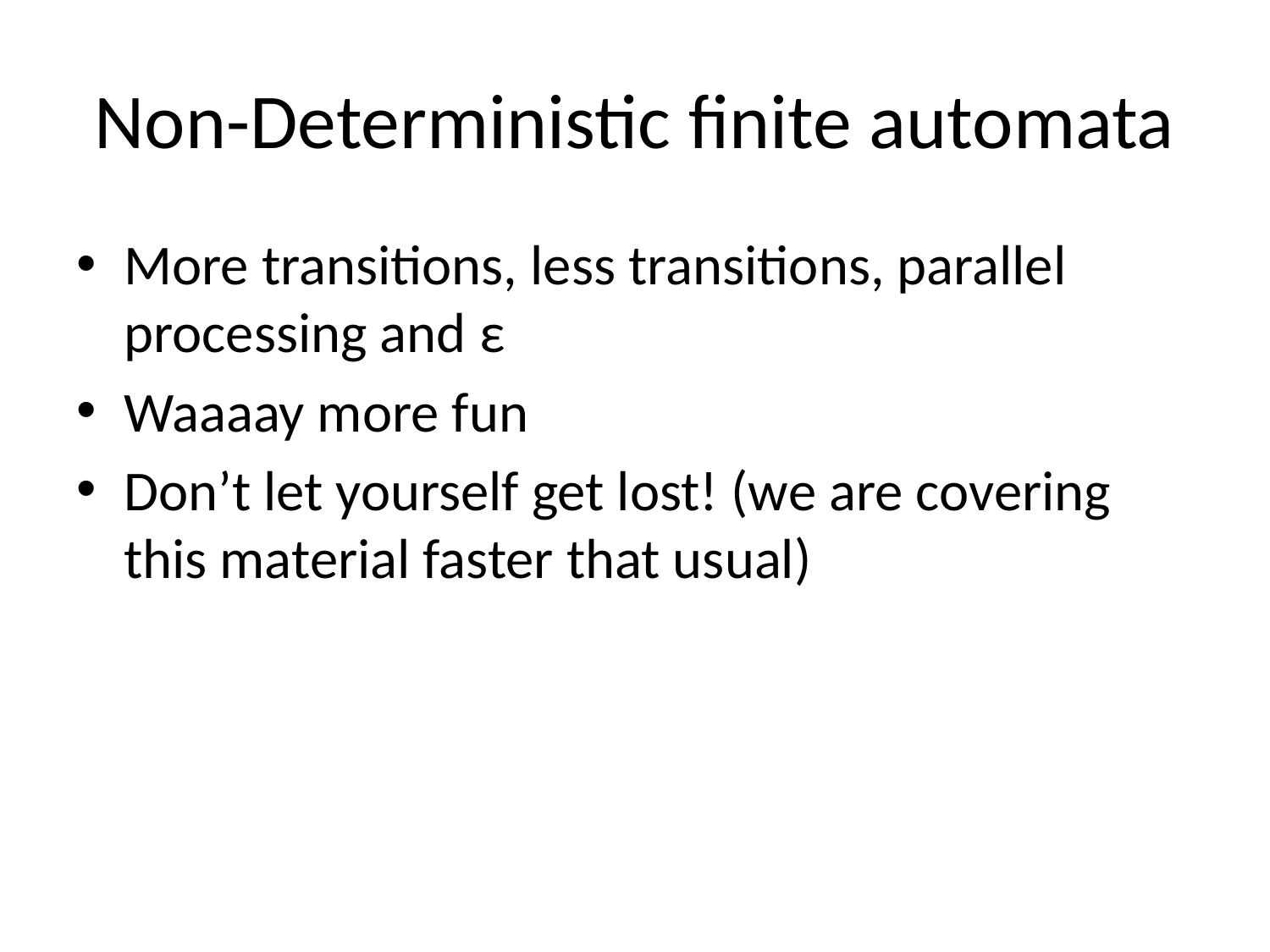

# Non-Deterministic finite automata
More transitions, less transitions, parallel processing and ε
Waaaay more fun
Don’t let yourself get lost! (we are covering this material faster that usual)